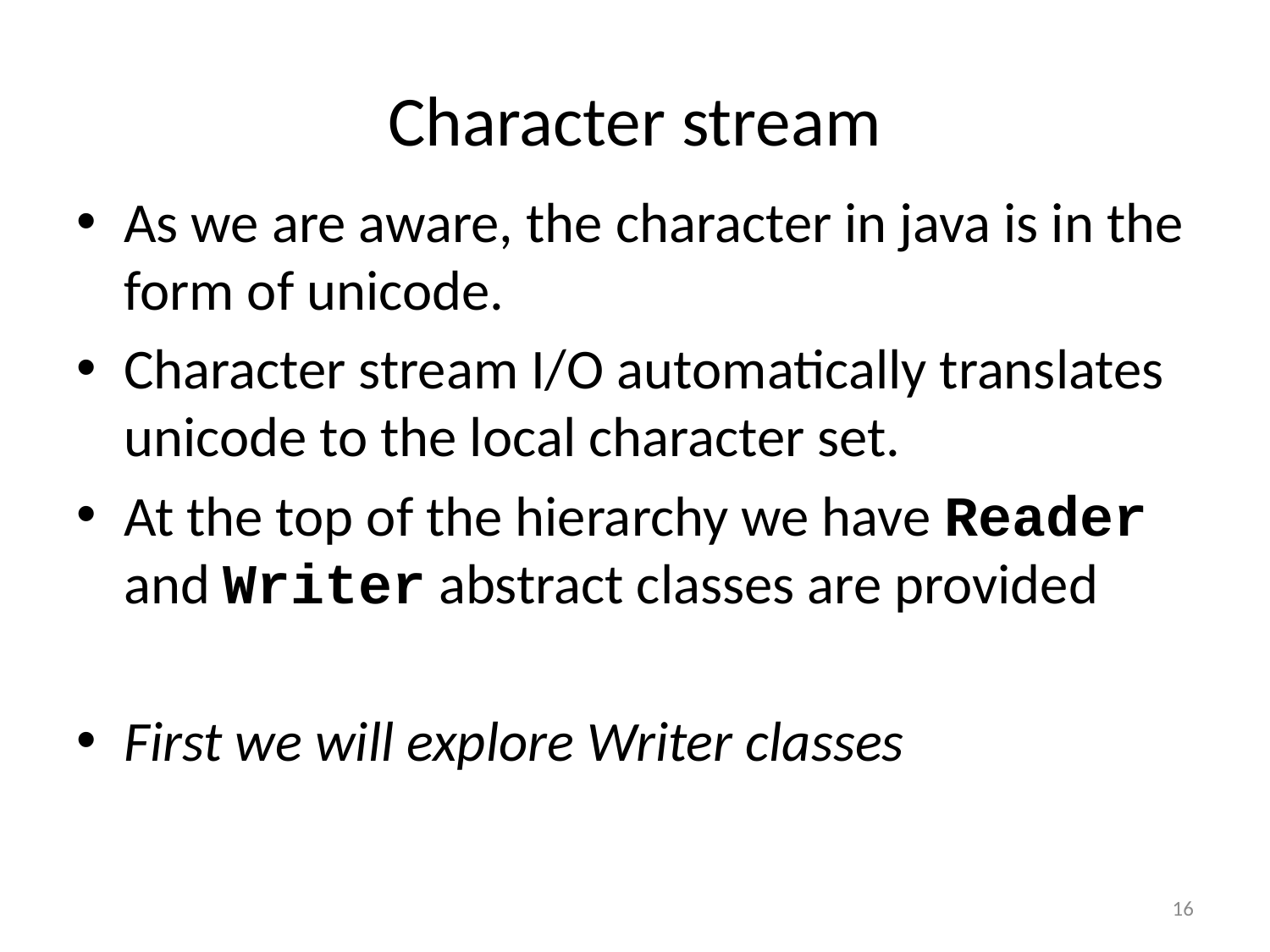

# Character stream
As we are aware, the character in java is in the form of unicode.
Character stream I/O automatically translates unicode to the local character set.
At the top of the hierarchy we have Reader and Writer abstract classes are provided

First we will explore Writer classes

16